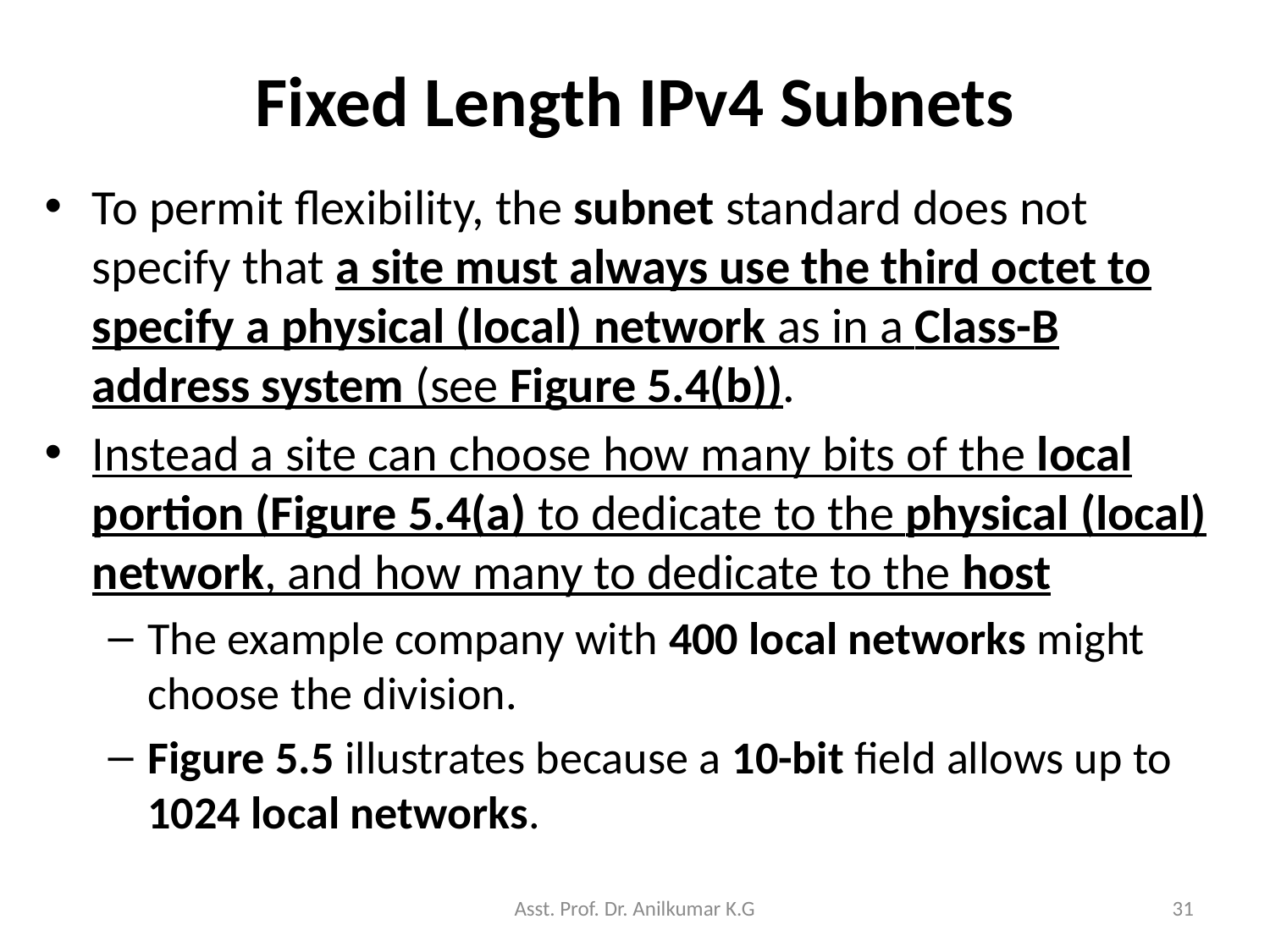

# Fixed Length IPv4 Subnets
To permit flexibility, the subnet standard does not specify that a site must always use the third octet to specify a physical (local) network as in a Class-B address system (see Figure 5.4(b)).
Instead a site can choose how many bits of the local portion (Figure 5.4(a) to dedicate to the physical (local) network, and how many to dedicate to the host
The example company with 400 local networks might choose the division.
Figure 5.5 illustrates because a 10-bit field allows up to 1024 local networks.
Asst. Prof. Dr. Anilkumar K.G
31